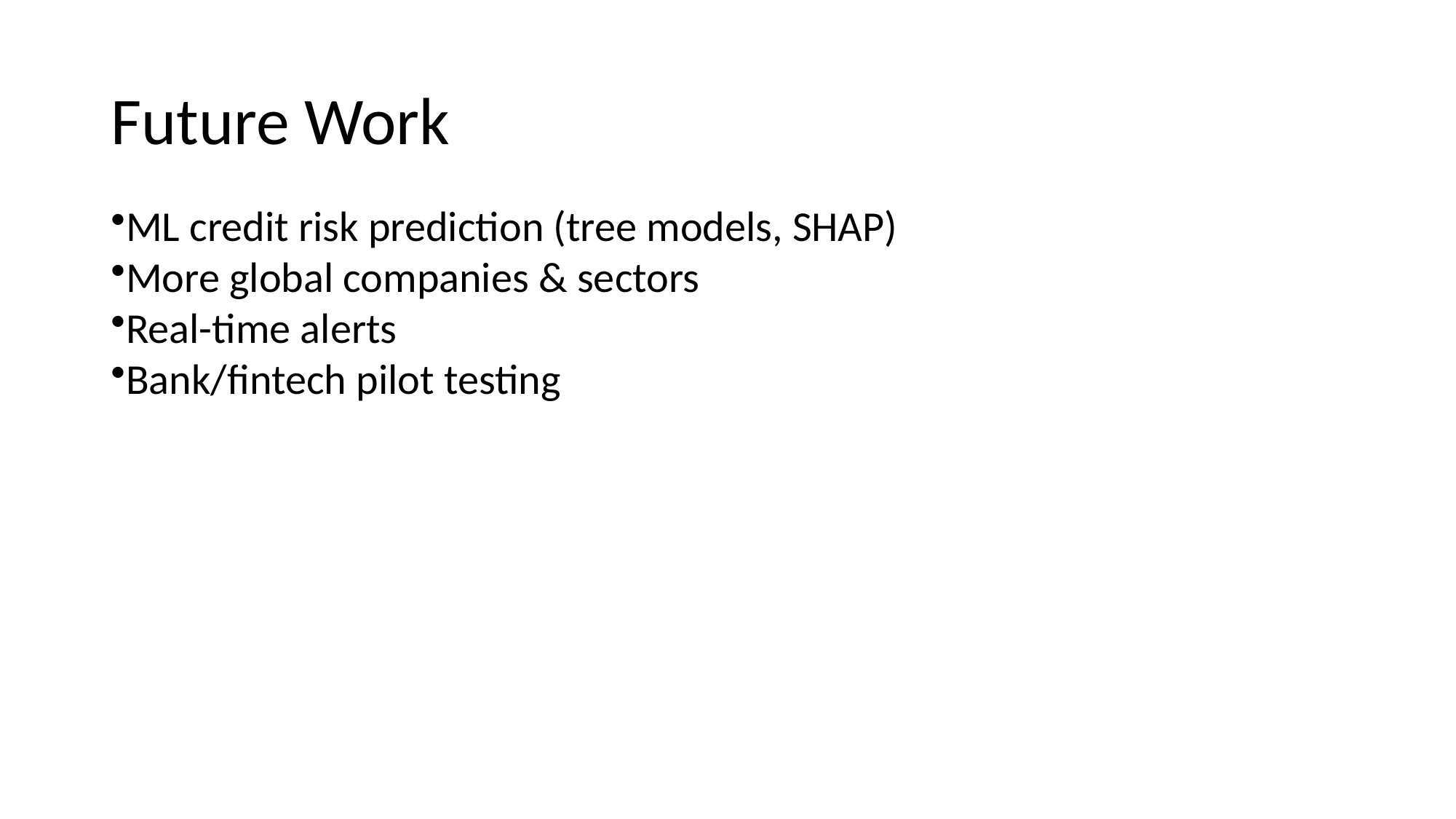

# Future Work
ML credit risk prediction (tree models, SHAP)
More global companies & sectors
Real-time alerts
Bank/fintech pilot testing